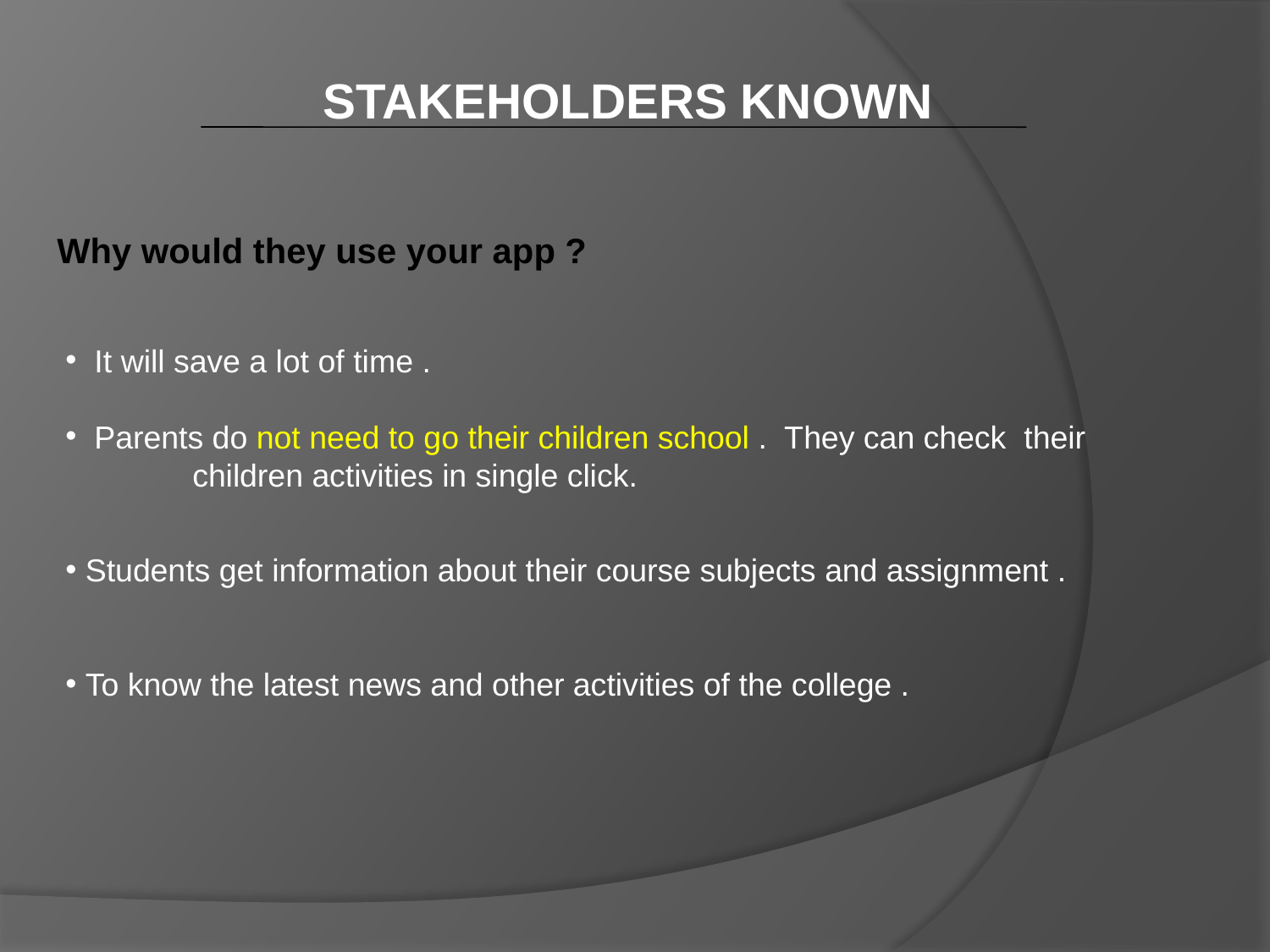

STAKEHOLDERS KNOWN
Why would they use your app ?
  It will save a lot of time .

  Parents do not need to go their children school .  They can check  their 	children activities in single click.

 Students get information about their course subjects and assignment .

 To know the latest news and other activities of the college .